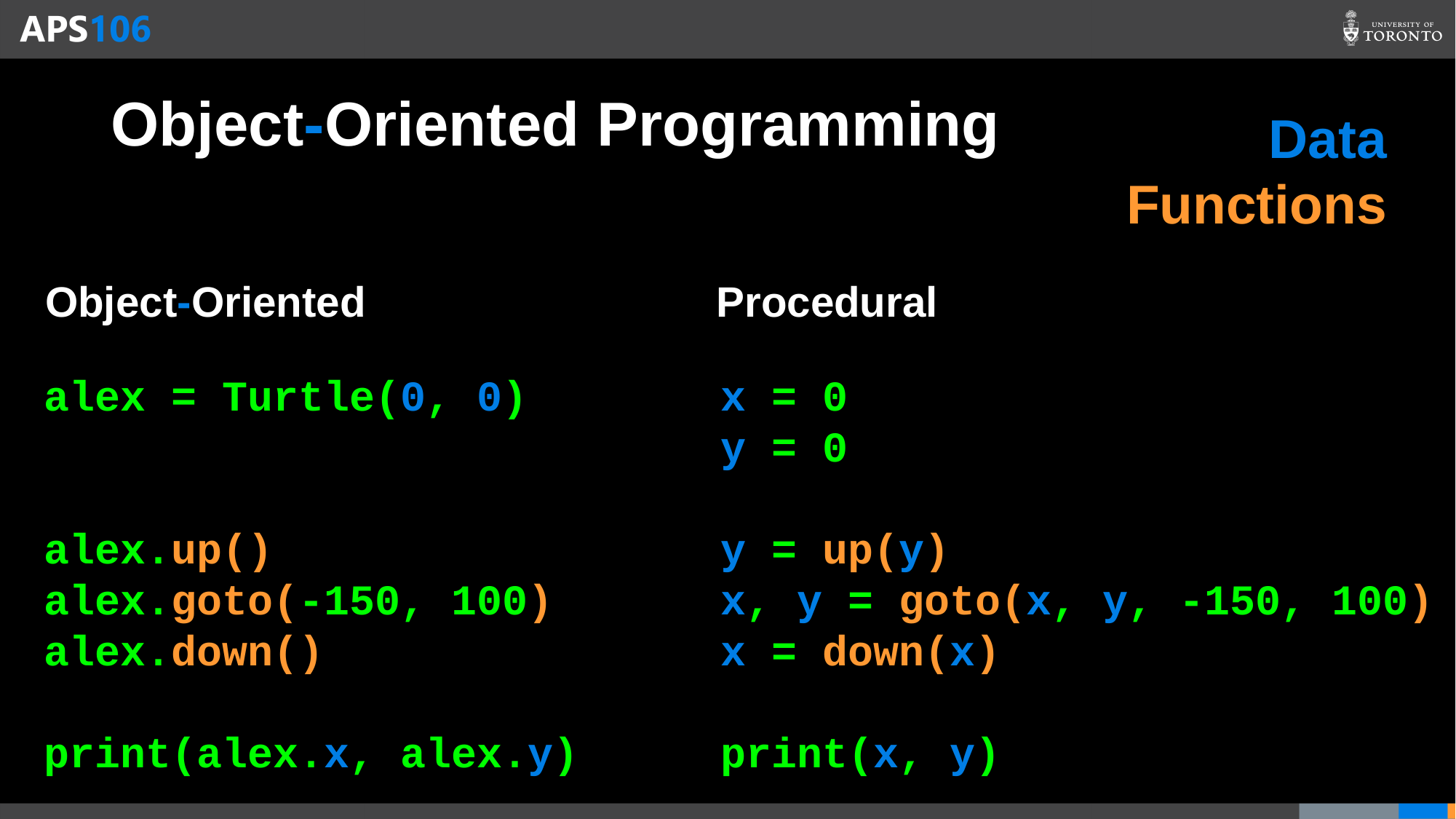

# Object-Oriented Programming
Data
Functions
Object-Oriented
Procedural
x = 0
y = 0

y = up(y)
x, y = goto(x, y, -150, 100)
x = down(x)

print(x, y)
alex = Turtle(0, 0)

alex.up()
alex.goto(-150, 100)
alex.down()

print(alex.x, alex.y)